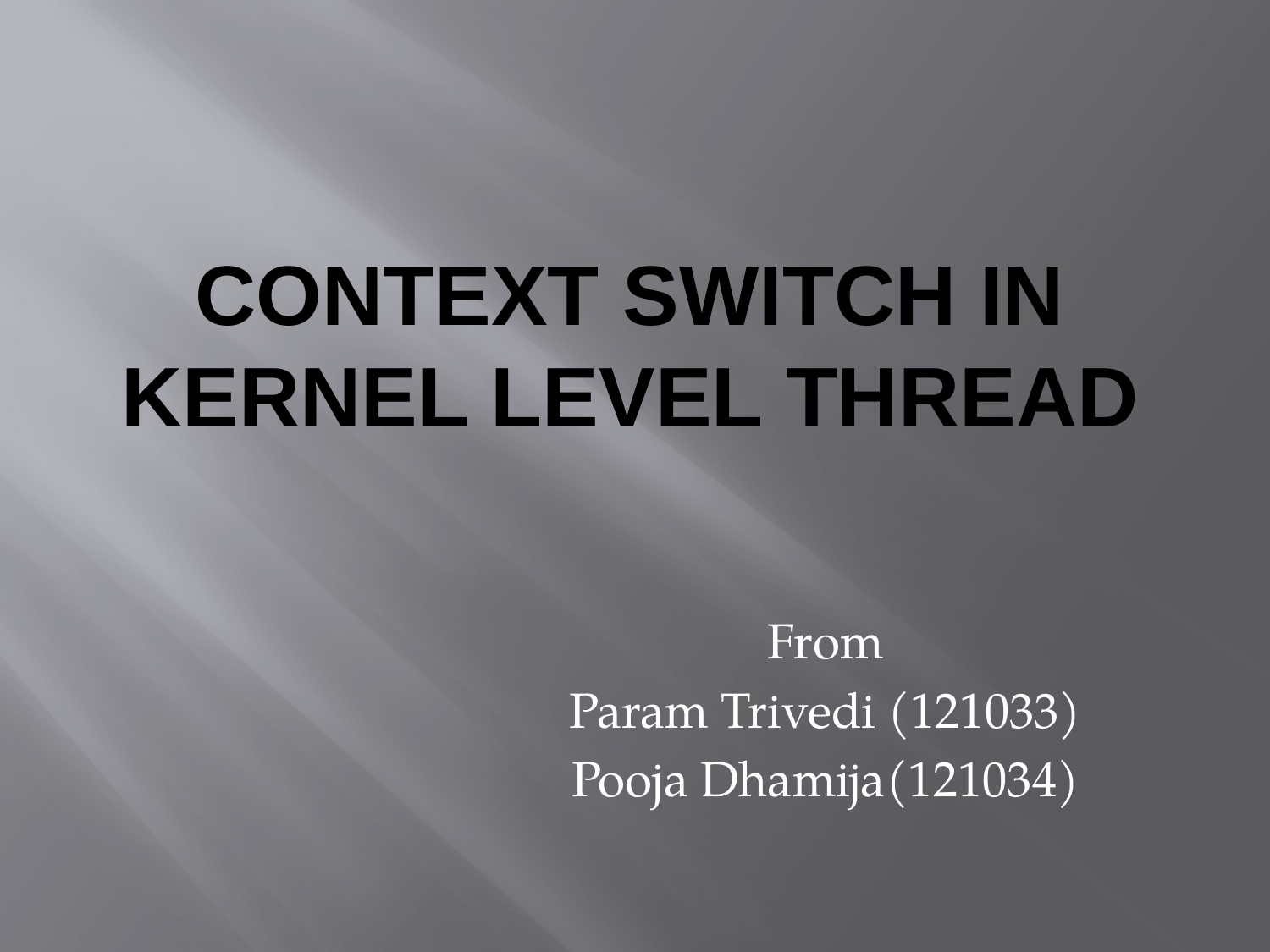

# Context switch in kernel level thread
From
Param Trivedi (121033)
Pooja Dhamija(121034)